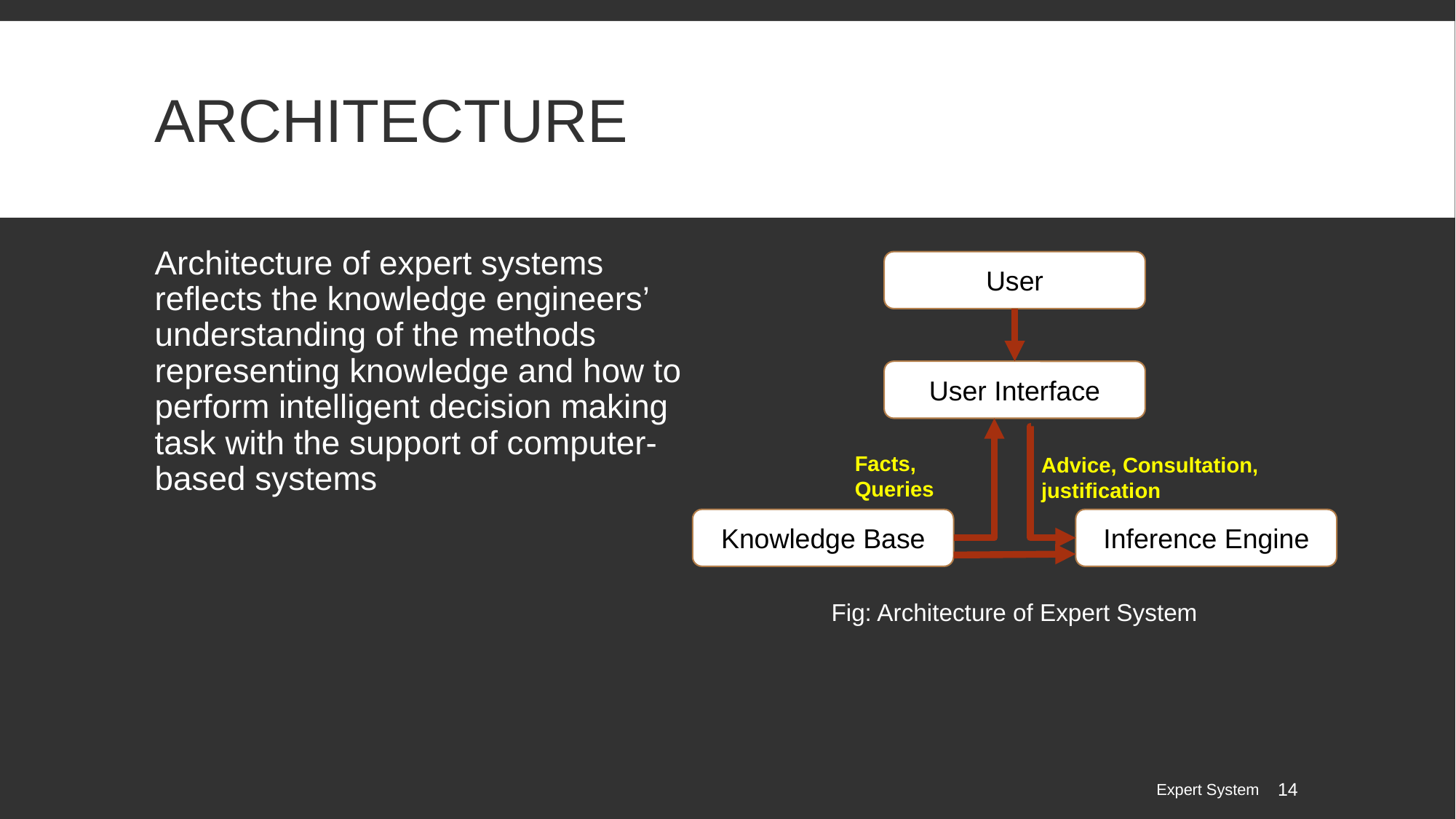

# Architecture
Architecture of expert systems reflects the knowledge engineers’ understanding of the methods representing knowledge and how to perform intelligent decision making task with the support of computer-based systems

User
User Interface
Knowledge Base
Inference Engine
Facts, Queries
Advice, Consultation, justification
Fig: Architecture of Expert System
Expert System
14